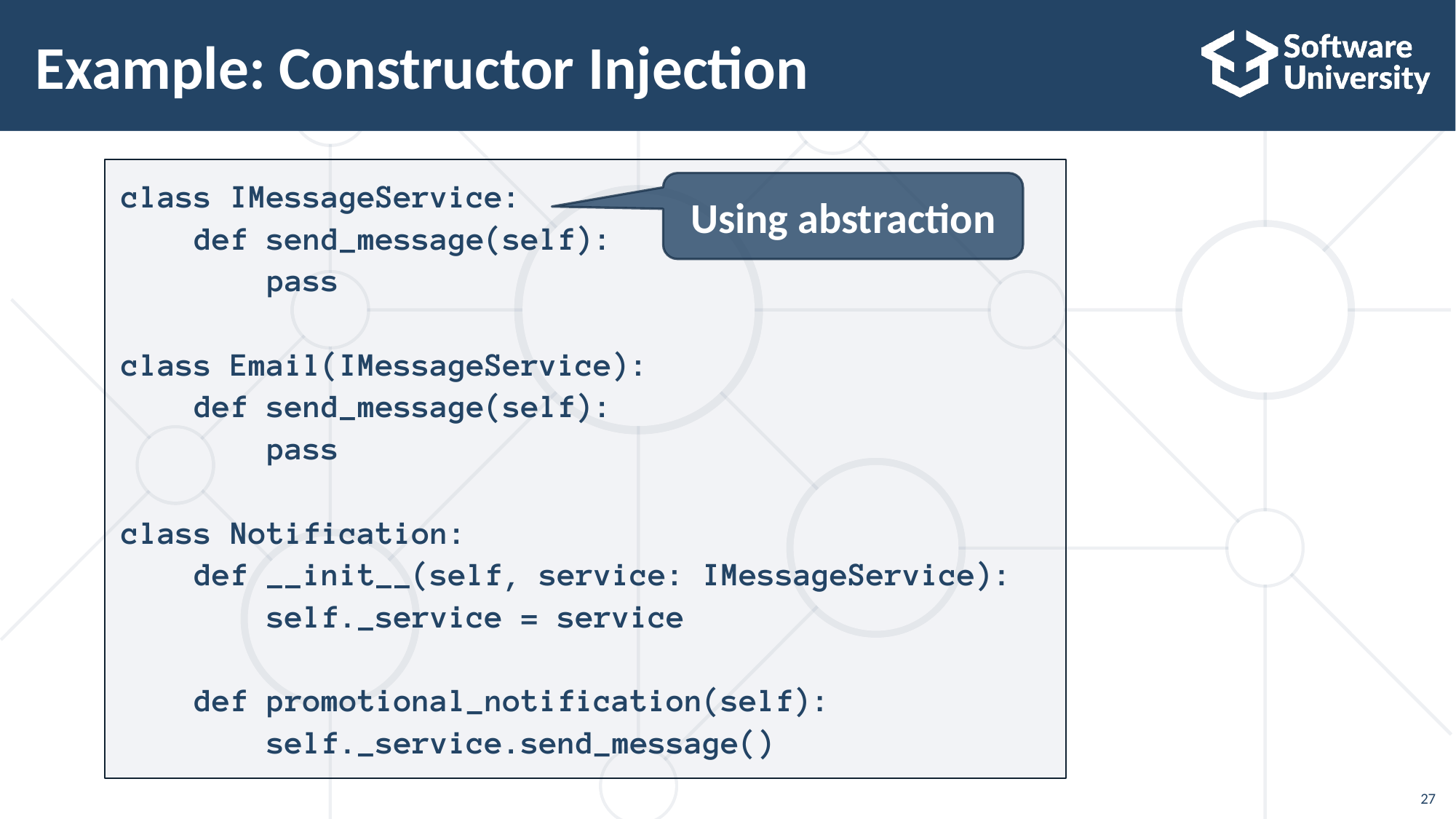

# Example: Constructor Injection
class IMessageService:
    def send_message(self):
        pass

class Email(IMessageService):
    def send_message(self):
        pass

class Notification:
    def __init__(self, service: IMessageService):
        self._service = service

    def promotional_notification(self):
        self._service.send_message()
Using abstraction
27